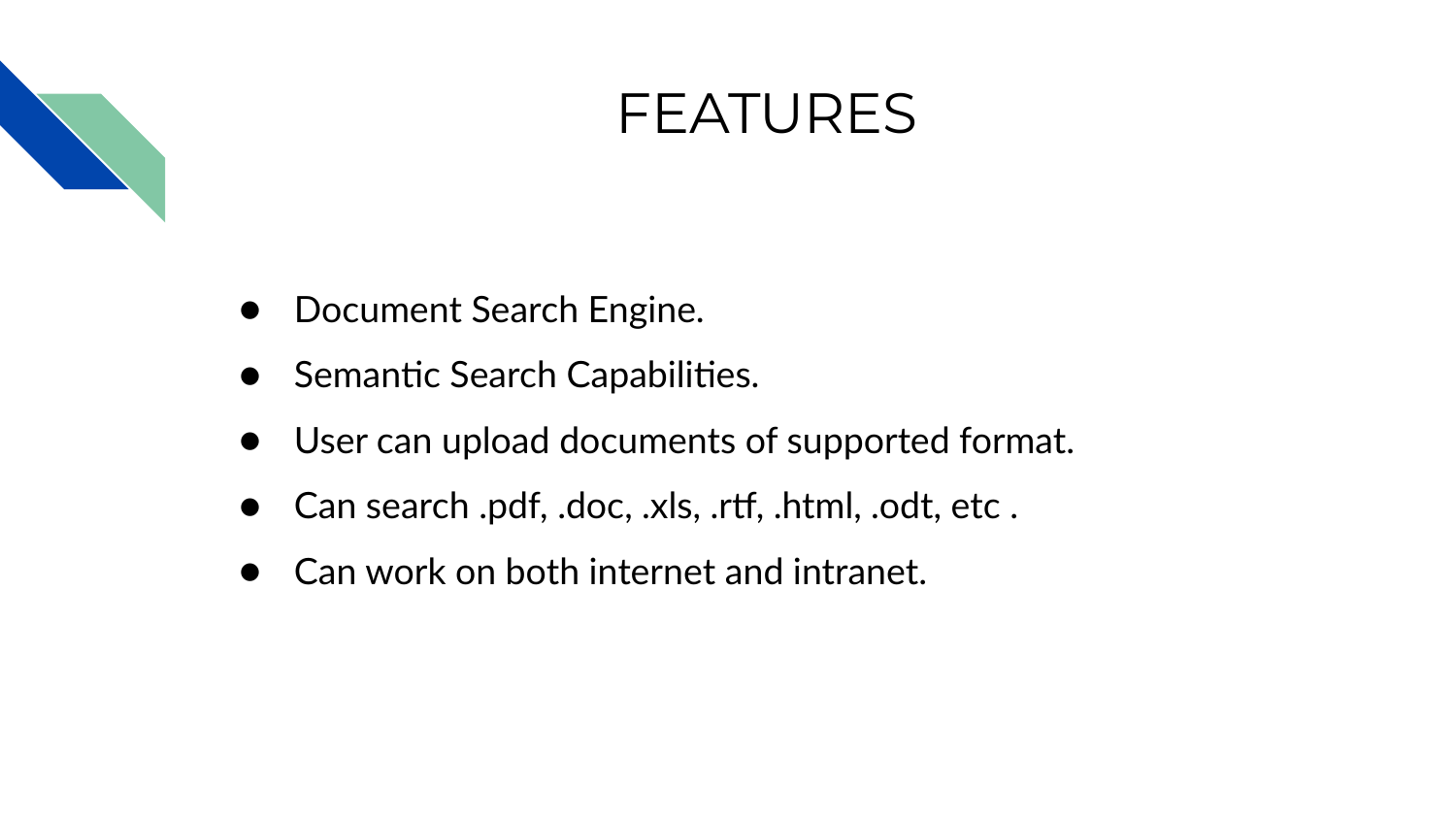

# FEATURES
Document Search Engine.
Semantic Search Capabilities.
User can upload documents of supported format.
Can search .pdf, .doc, .xls, .rtf, .html, .odt, etc .
Can work on both internet and intranet.